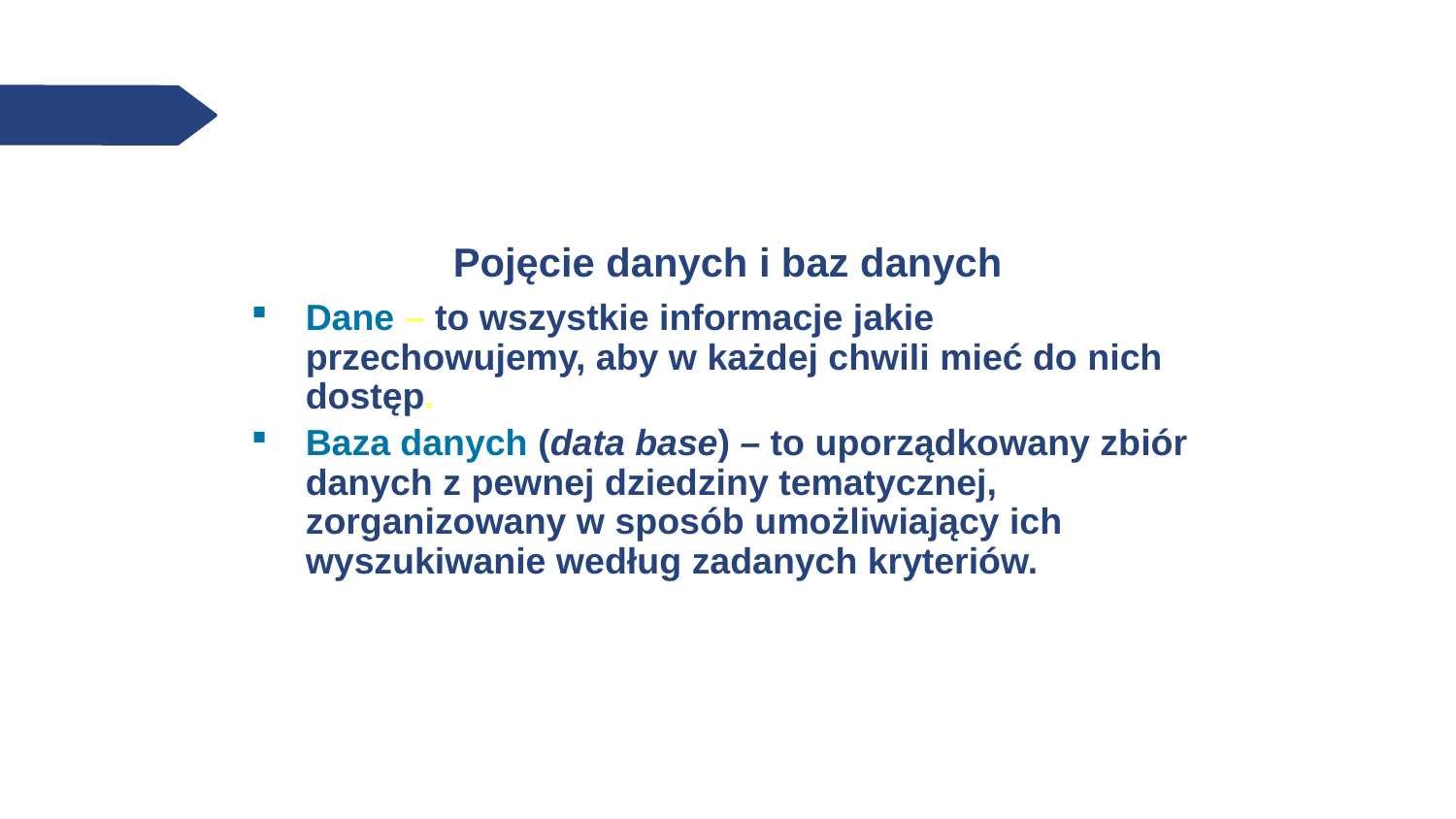

# Pojęcie danych i baz danych
Dane – to wszystkie informacje jakie przechowujemy, aby w każdej chwili mieć do nich dostęp.
Baza danych (data base) – to uporządkowany zbiór danych z pewnej dziedziny tematycznej, zorganizowany w sposób umożliwiający ich wyszukiwanie według zadanych kryteriów.